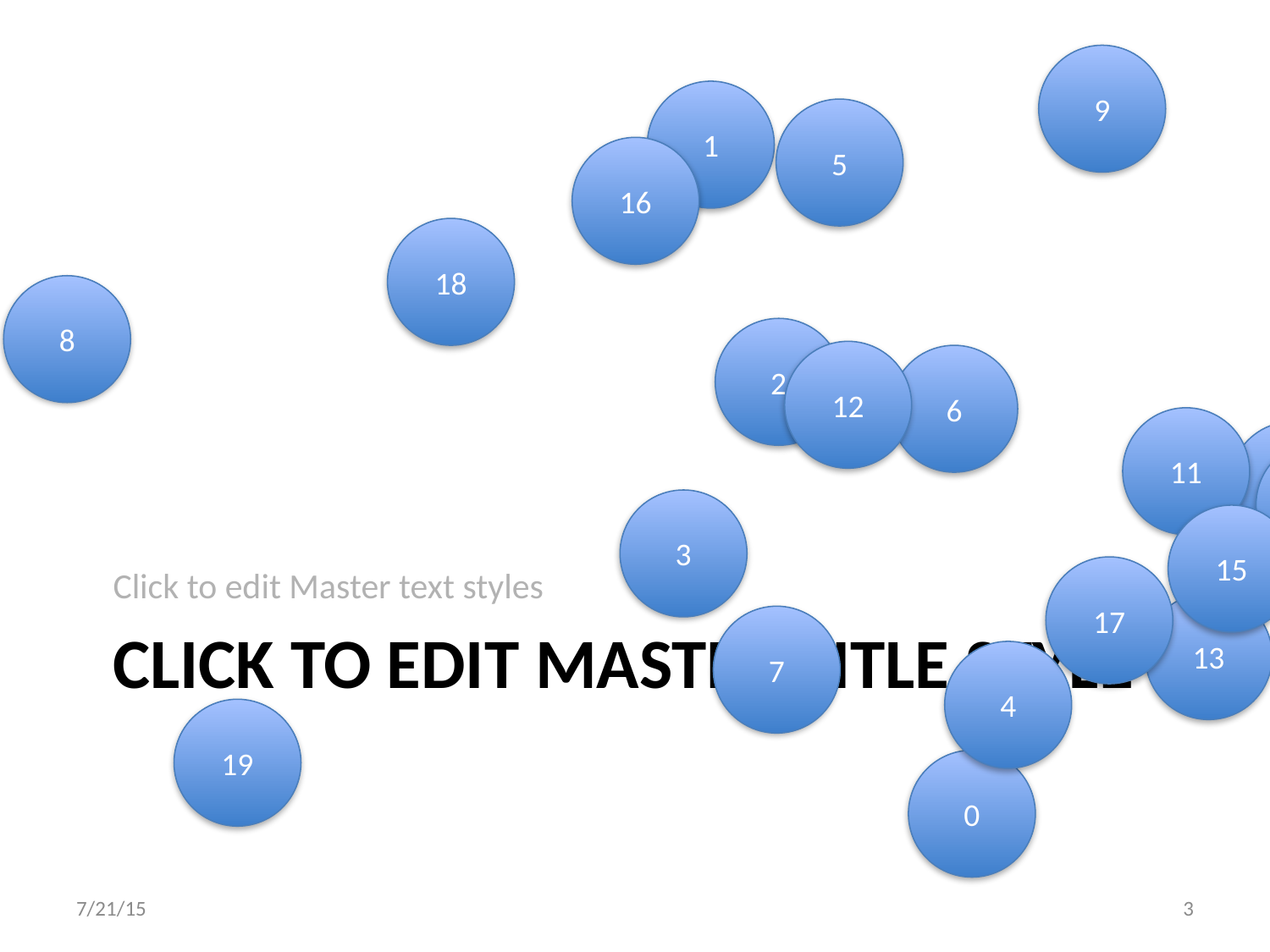

9
1
5
16
18
8
2
12
6
Click to edit Master text styles
11
10
14
3
15
17
13
7
# Click to edit Master title style
4
19
0
7/21/15

3